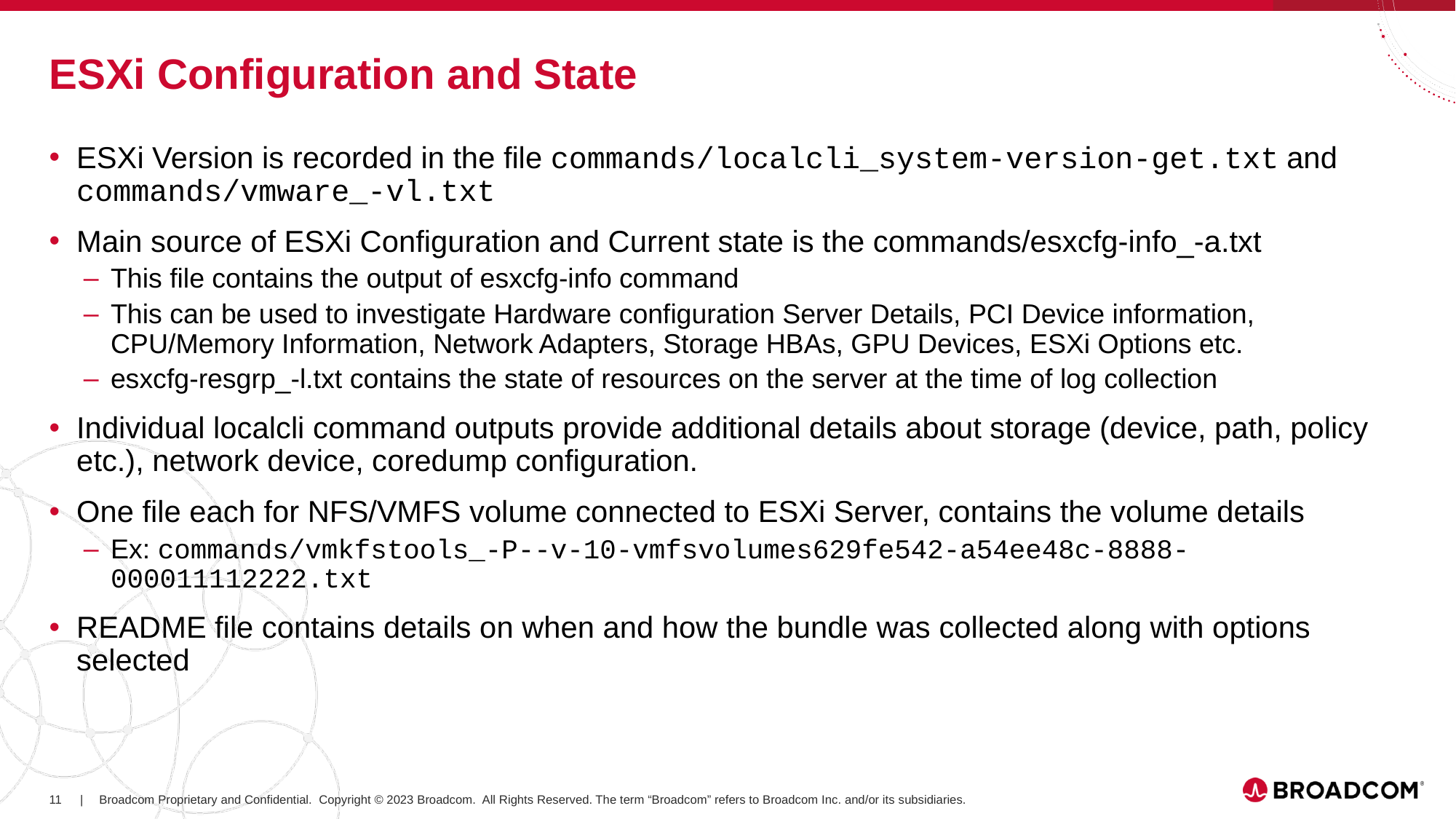

# ESXi Configuration and State
ESXi Version is recorded in the file commands/localcli_system-version-get.txt and commands/vmware_-vl.txt
Main source of ESXi Configuration and Current state is the commands/esxcfg-info_-a.txt
This file contains the output of esxcfg-info command
This can be used to investigate Hardware configuration Server Details, PCI Device information, CPU/Memory Information, Network Adapters, Storage HBAs, GPU Devices, ESXi Options etc.
esxcfg-resgrp_-l.txt contains the state of resources on the server at the time of log collection
Individual localcli command outputs provide additional details about storage (device, path, policy etc.), network device, coredump configuration.
One file each for NFS/VMFS volume connected to ESXi Server, contains the volume details
Ex: commands/vmkfstools_-P--v-10-vmfsvolumes629fe542-a54ee48c-8888-000011112222.txt
README file contains details on when and how the bundle was collected along with options selected